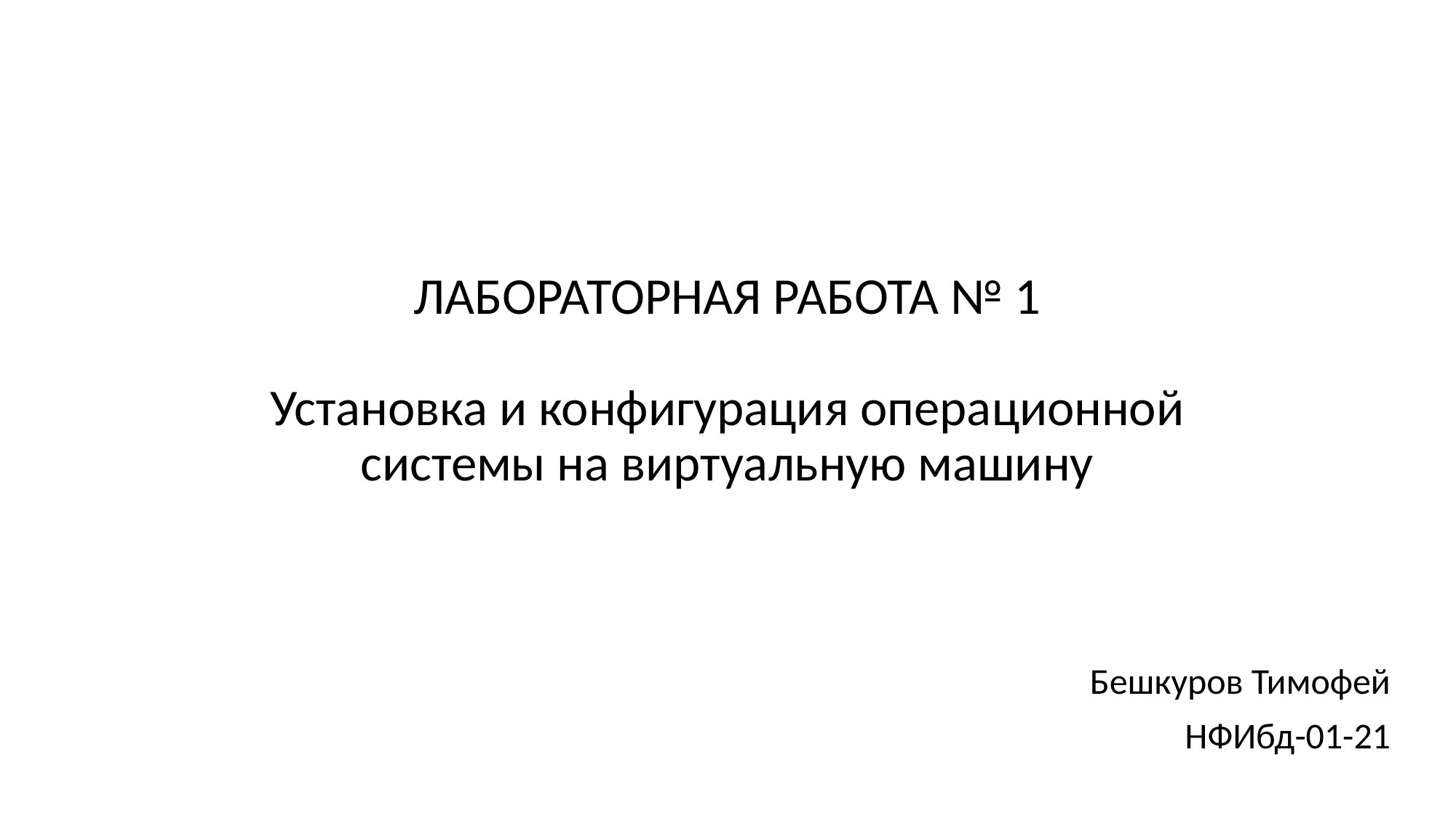

# ЛАБОРАТОРНАЯ РАБОТА № 1 Установка и конфигурация операционной системы на виртуальную машину
Бешкуров Тимофей
НФИбд-01-21